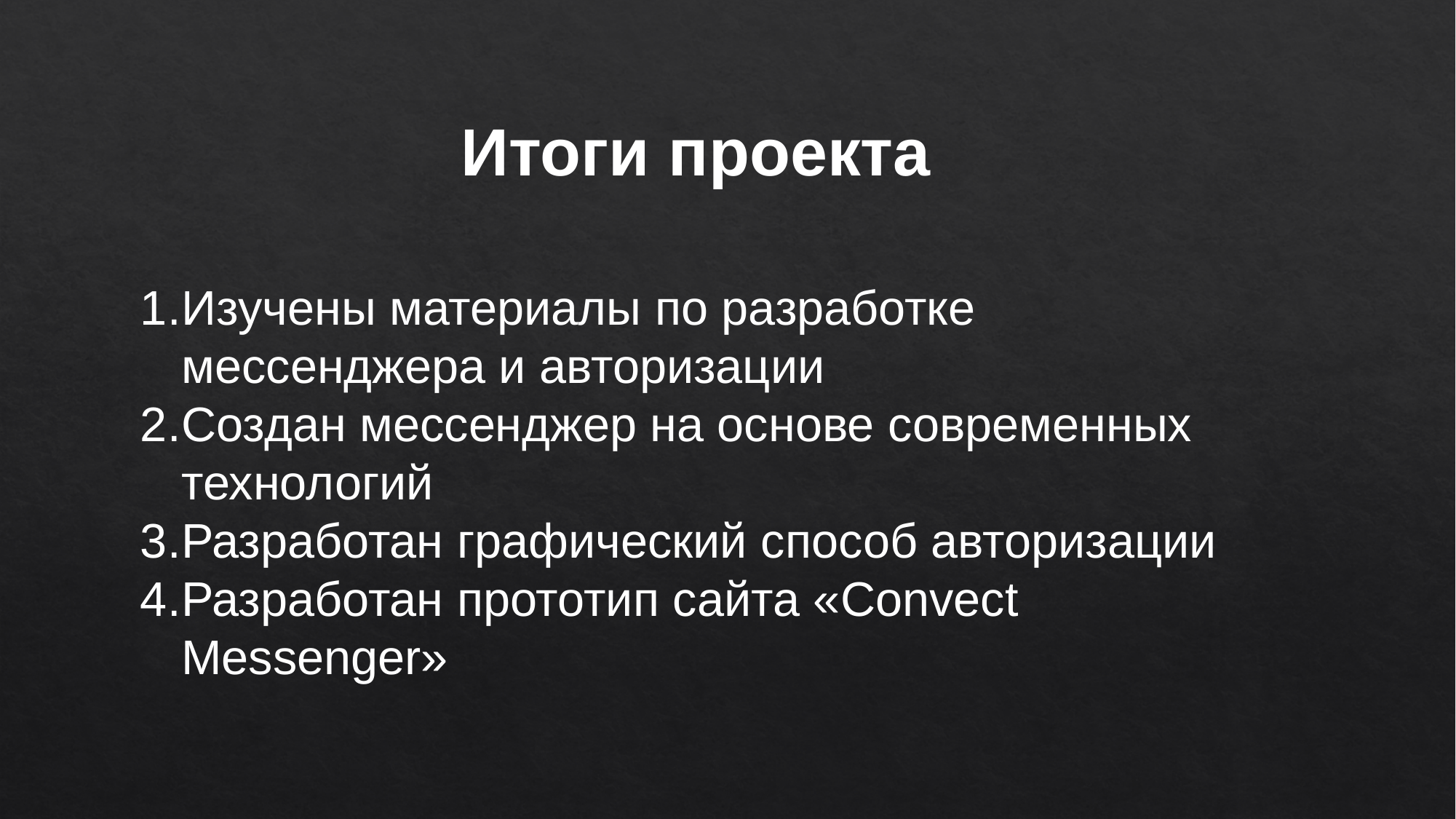

Итоги проекта

Изучены материалы по разработке мессенджера и авторизации
Создан мессенджер на основе современных технологий
Разработан графический способ авторизации
Разработан прототип сайта «Convect Messenger»